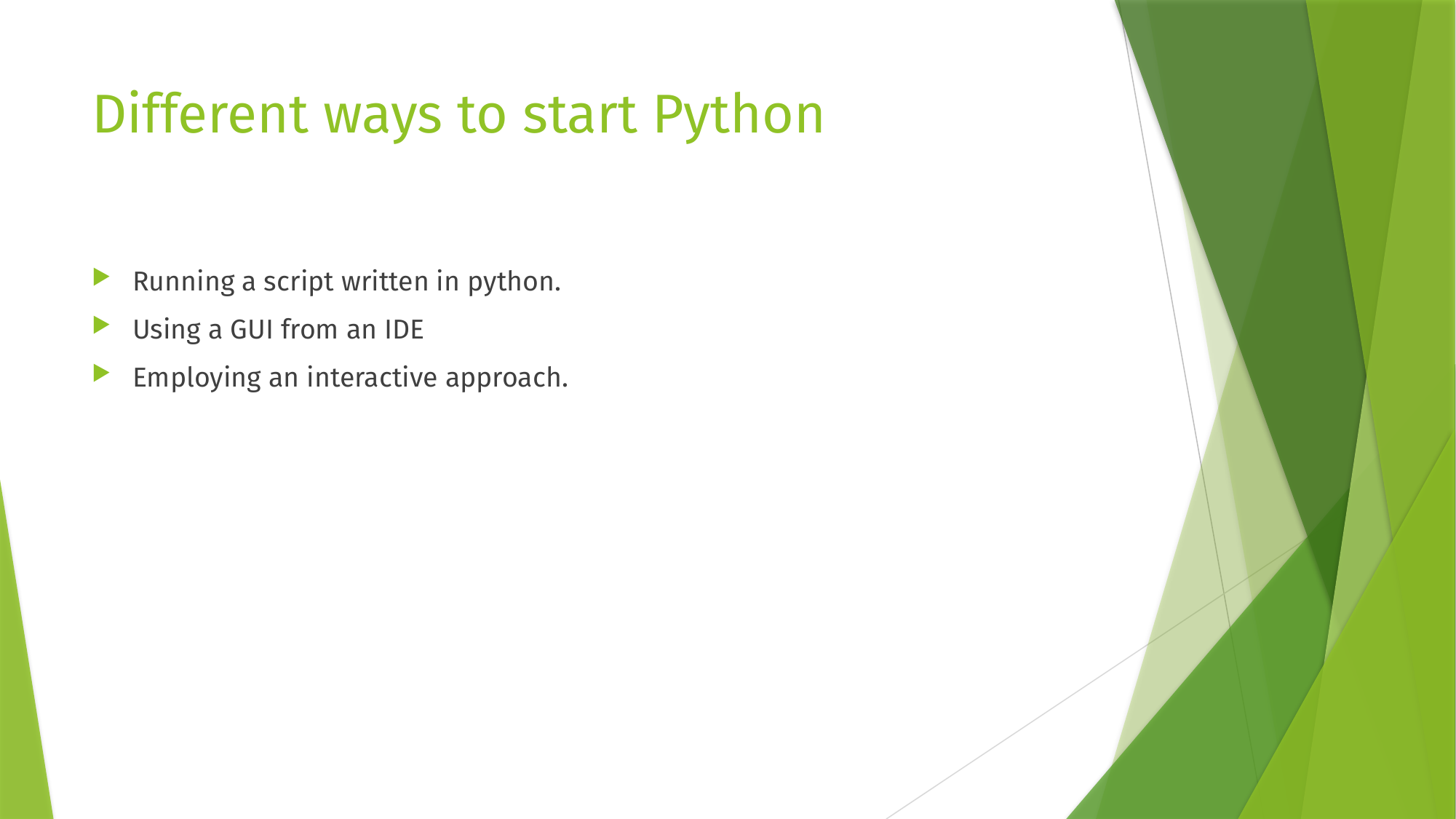

# Different ways to start Python
Running a script written in python.
Using a GUI from an IDE
Employing an interactive approach.